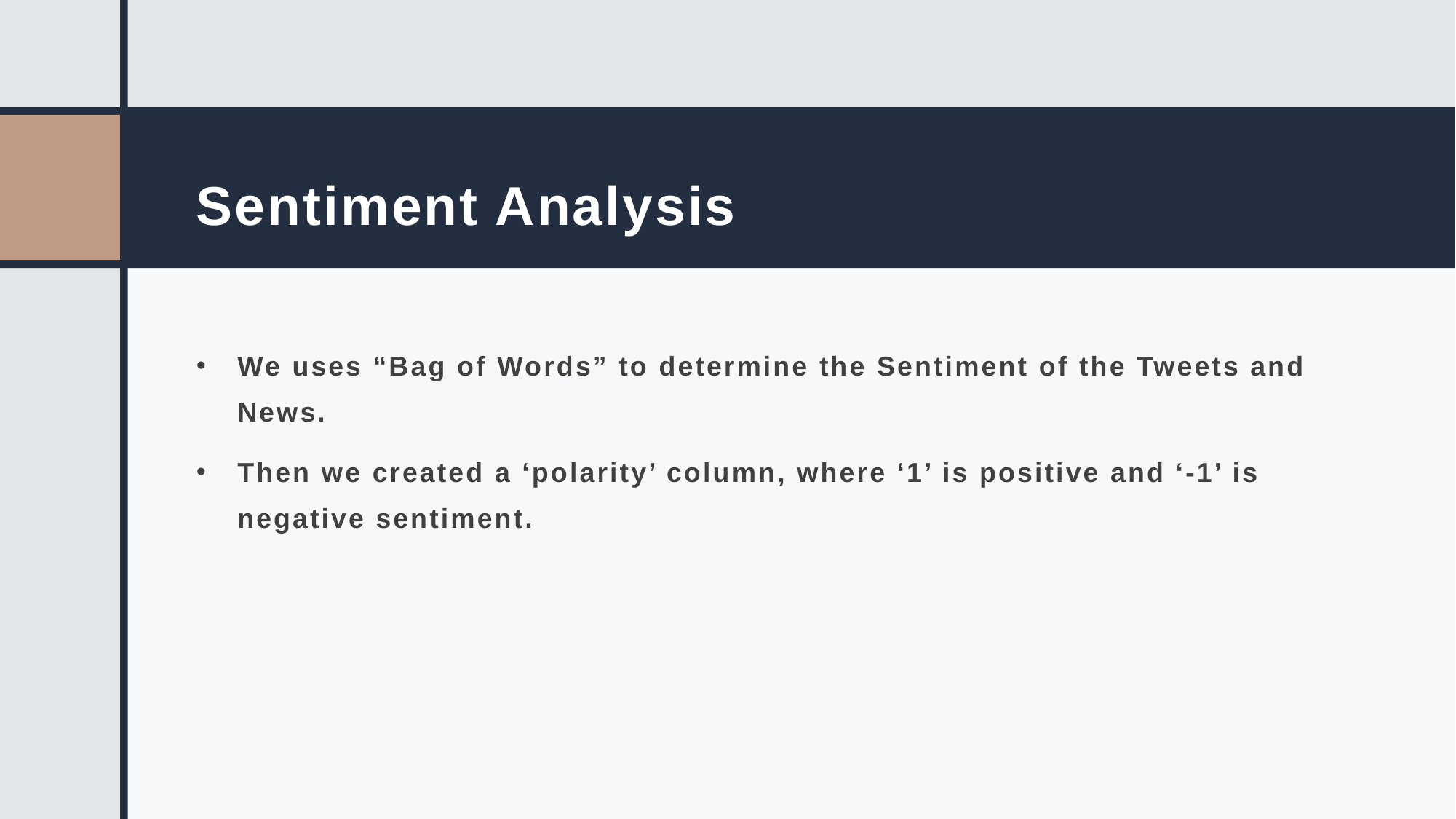

# Sentiment Analysis

We uses “Bag of Words” to determine the Sentiment of the Tweets and News.
Then we created a ‘polarity’ column, where ‘1’ is positive and ‘-1’ is negative sentiment.